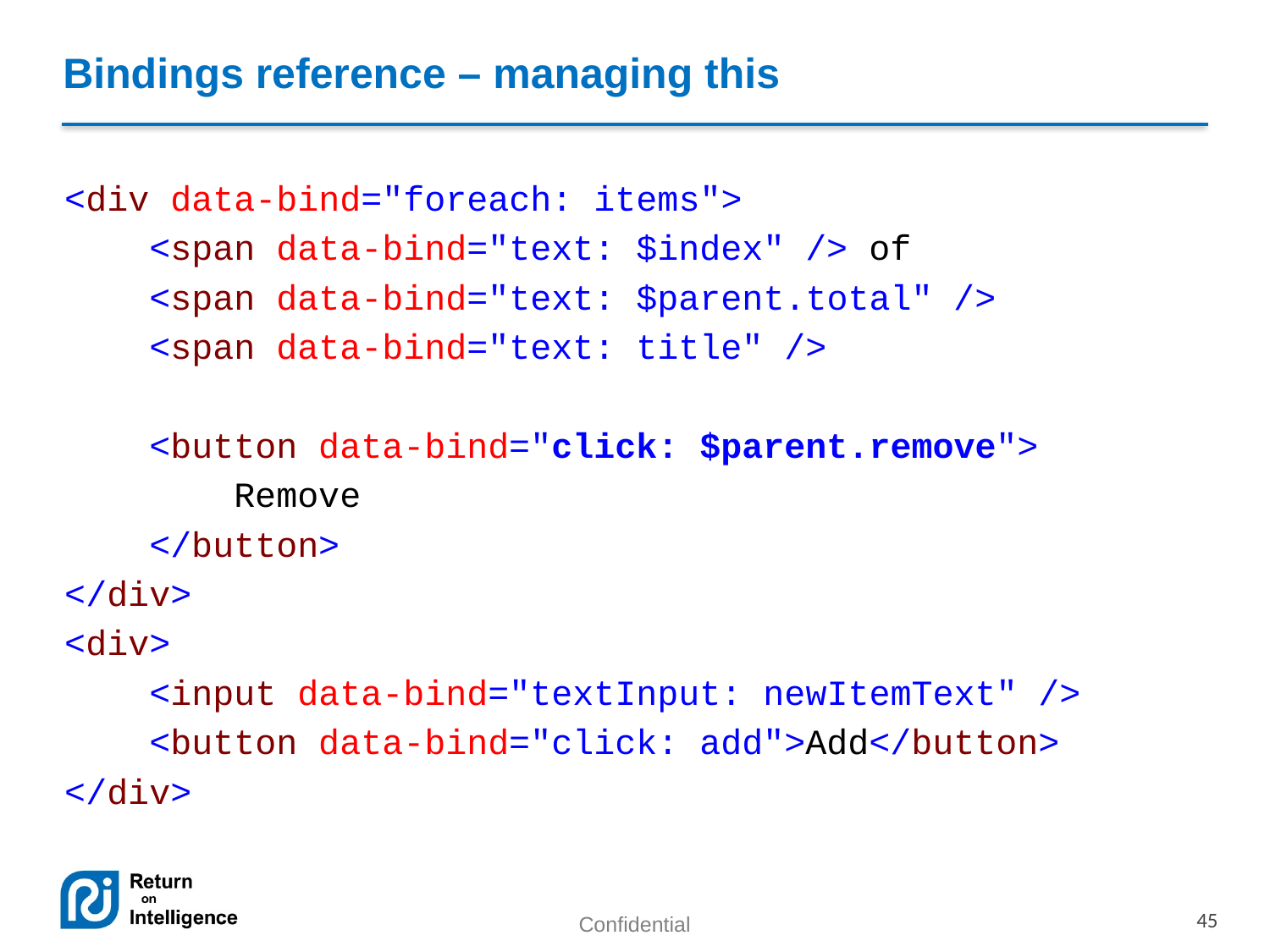

# Bindings reference – managing this
<div data-bind="foreach: items">
    <span data-bind="text: $index" /> of
    <span data-bind="text: $parent.total" />
    <span data-bind="text: title" />

    <button data-bind="click: $parent.remove">
        Remove
    </button>
</div>
<div>
    <input data-bind="textInput: newItemText" />
    <button data-bind="click: add">Add</button>
</div>